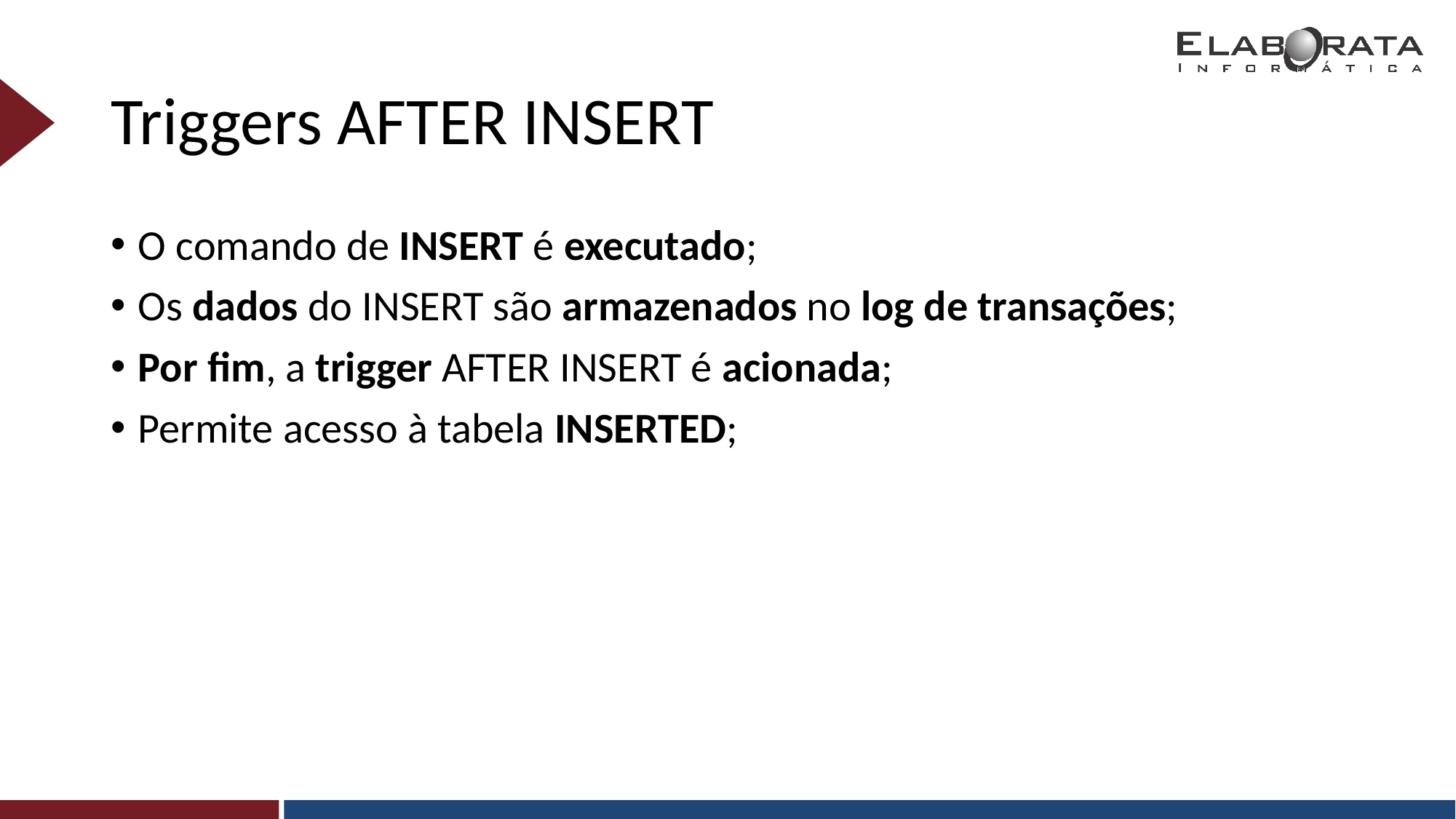

# Triggers AFTER INSERT
O comando de INSERT é executado;
Os dados do INSERT são armazenados no log de transações;
Por fim, a trigger AFTER INSERT é acionada;
Permite acesso à tabela INSERTED;